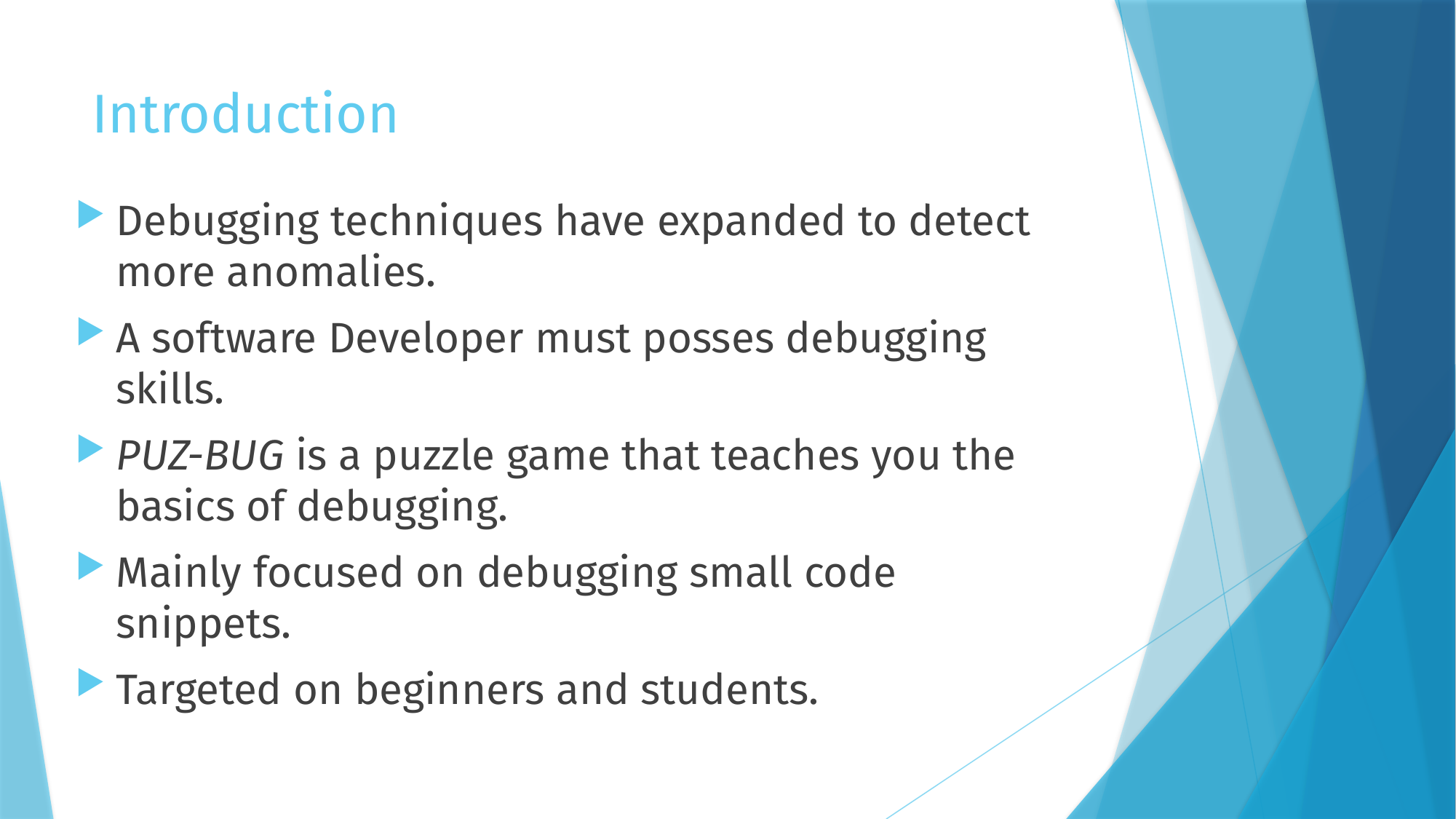

# Introduction
Debugging techniques have expanded to detect more anomalies.
A software Developer must posses debugging skills.
PUZ-BUG is a puzzle game that teaches you the basics of debugging.
Mainly focused on debugging small code snippets.
Targeted on beginners and students.